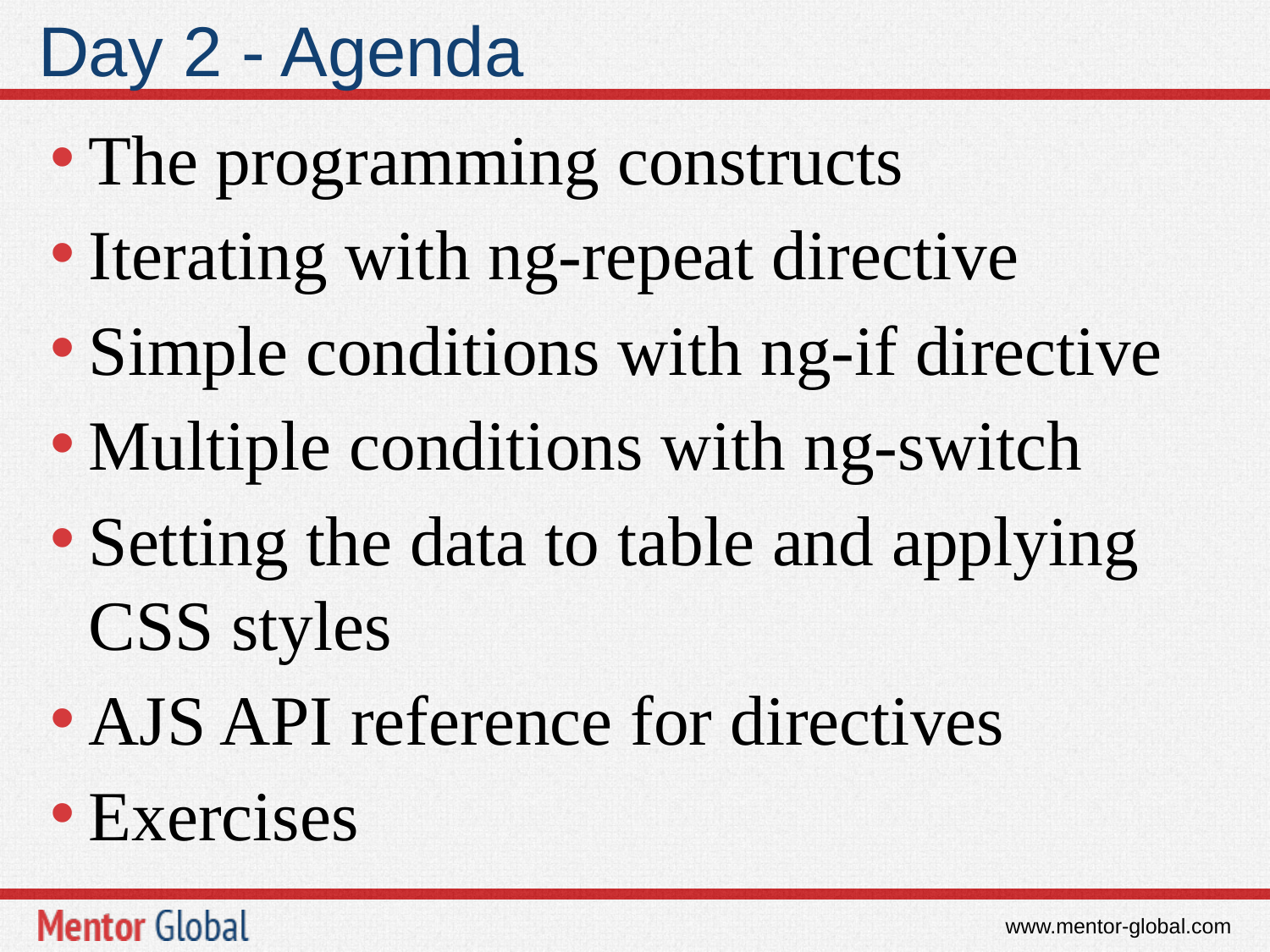

# Day 2 - Agenda
The programming constructs
Iterating with ng-repeat directive
Simple conditions with ng-if directive
Multiple conditions with ng-switch
Setting the data to table and applying CSS styles
AJS API reference for directives
Exercises